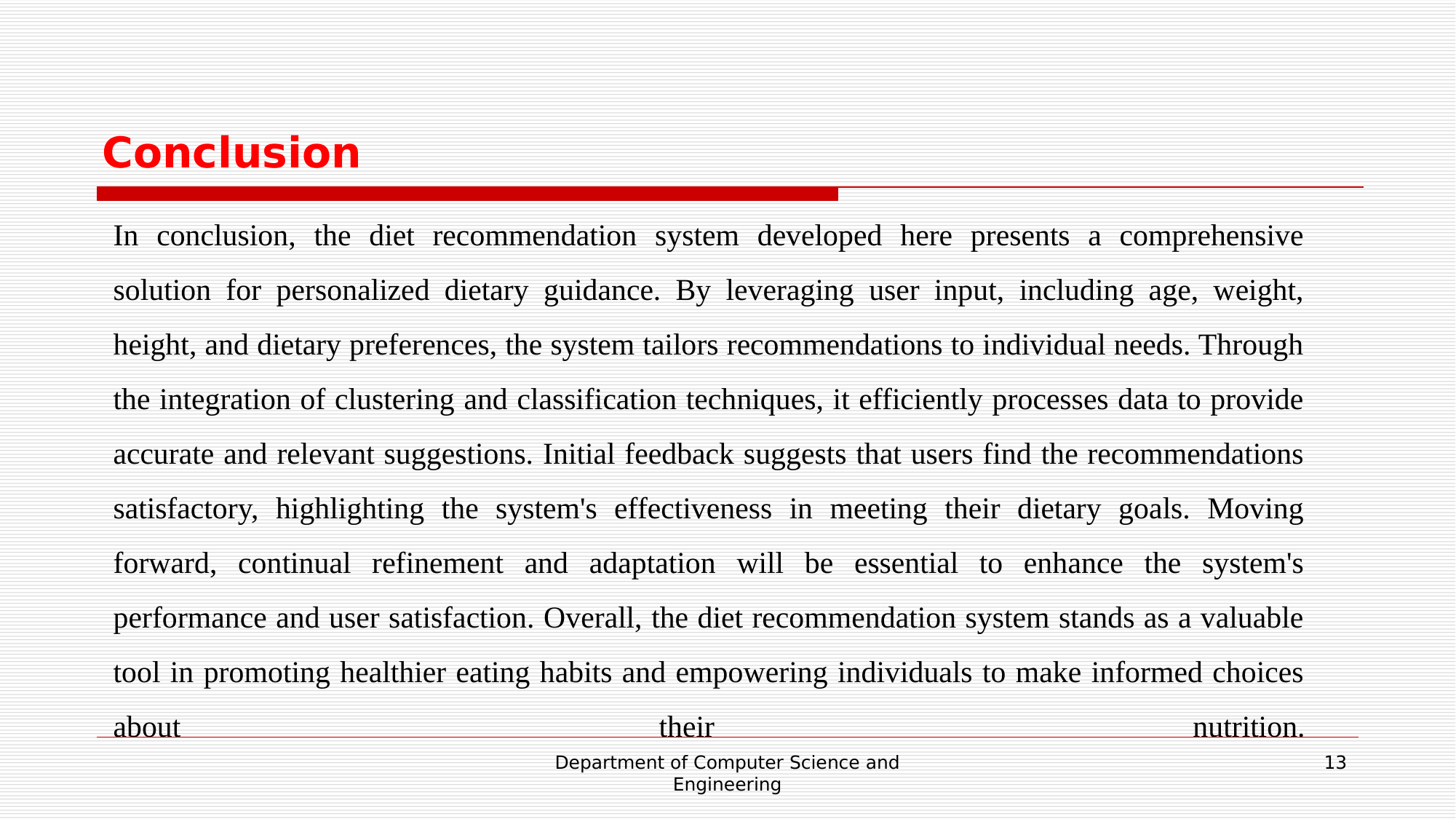

# Conclusion
In conclusion, the diet recommendation system developed here presents a comprehensive solution for personalized dietary guidance. By leveraging user input, including age, weight, height, and dietary preferences, the system tailors recommendations to individual needs. Through the integration of clustering and classification techniques, it efficiently processes data to provide accurate and relevant suggestions. Initial feedback suggests that users find the recommendations satisfactory, highlighting the system's effectiveness in meeting their dietary goals. Moving forward, continual refinement and adaptation will be essential to enhance the system's performance and user satisfaction. Overall, the diet recommendation system stands as a valuable tool in promoting healthier eating habits and empowering individuals to make informed choices about their nutrition.

Department of Computer Science and Engineering
13